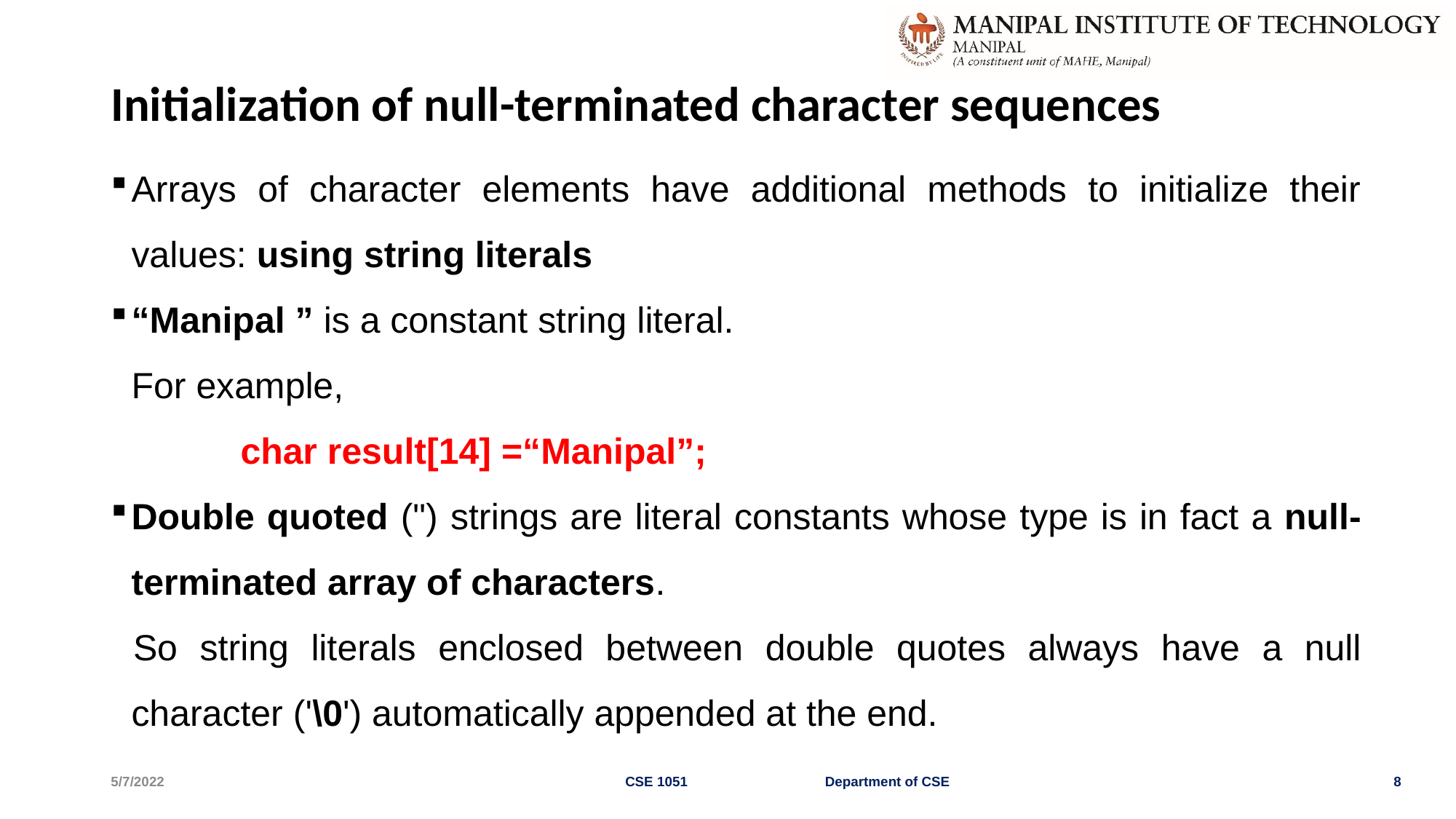

# Initialization of null-terminated character sequences
Arrays of character elements have additional methods to initialize their values: using string literals
“Manipal ” is a constant string literal.
	For example,
		char result[14] =“Manipal”;
Double quoted (") strings are literal constants whose type is in fact a null-terminated array of characters.
 So string literals enclosed between double quotes always have a null character ('\0') automatically appended at the end.
5/7/2022
CSE 1051                                    Department of CSE
8